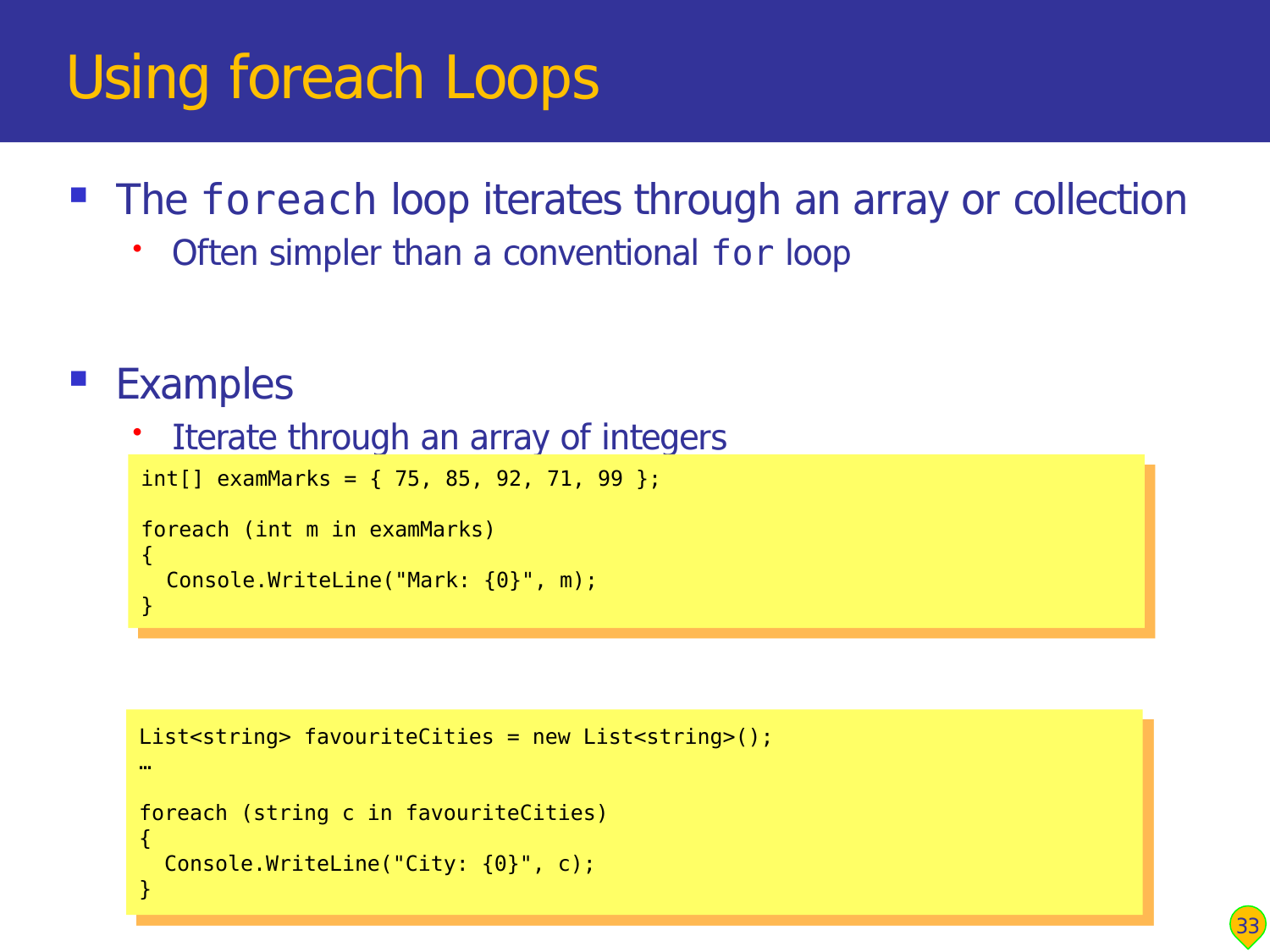

# Using foreach Loops
The foreach loop iterates through an array or collection
Often simpler than a conventional for loop

Examples
Iterate through an array of integers

Iterate through a collection of strings
int[] examMarks = { 75, 85, 92, 71, 99 };

foreach (int m in examMarks)
{
  Console.WriteLine("Mark: {0}", m);
}
List<string> favouriteCities = new List<string>();
…

foreach (string c in favouriteCities)
{
  Console.WriteLine("City: {0}", c);
}
33